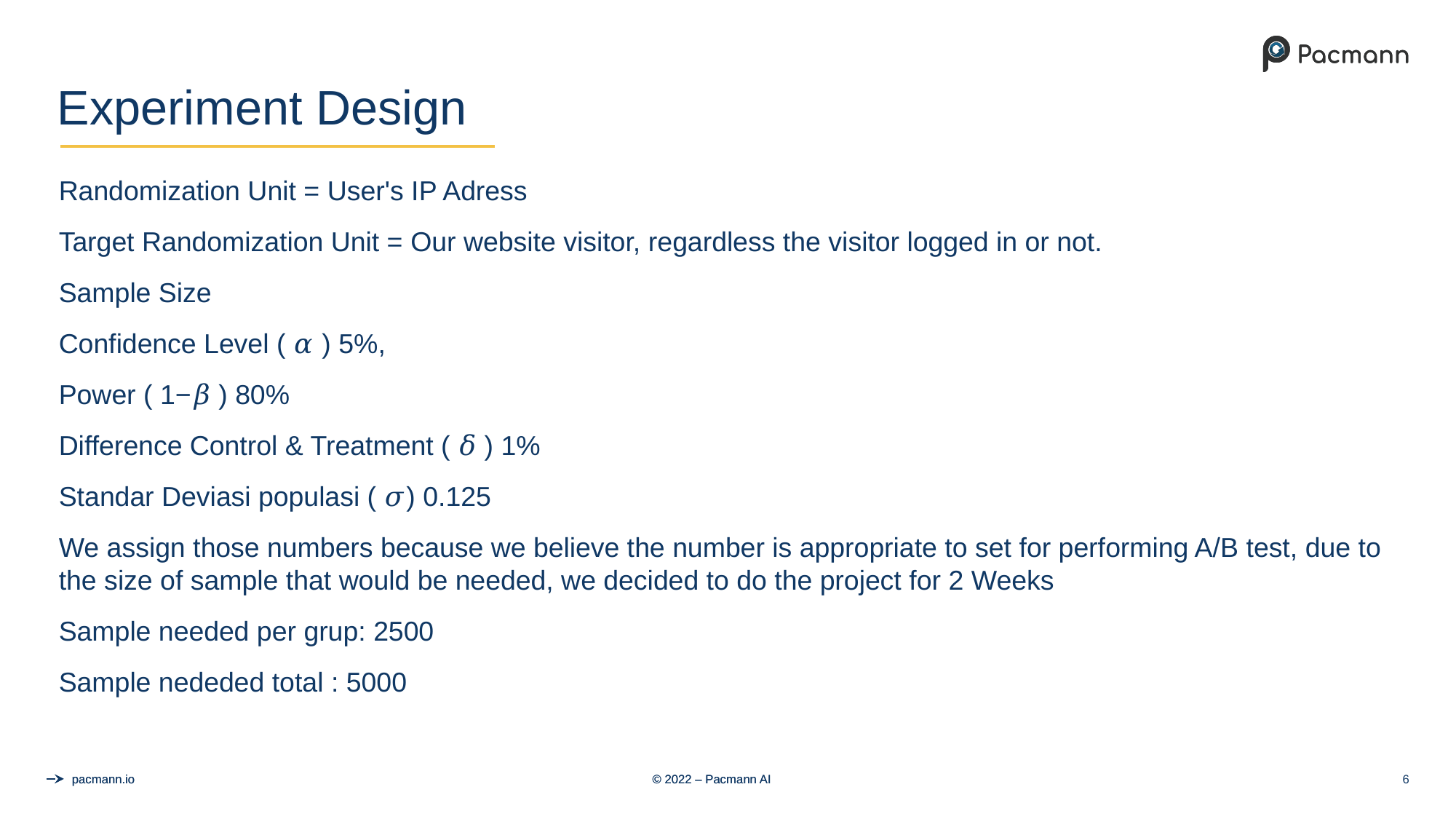

# Experiment Design
Randomization Unit = User's IP Adress
Target Randomization Unit = Our website visitor, regardless the visitor logged in or not.
Sample Size
Confidence Level ( 𝛼 ) 5%,
Power ( 1−𝛽 ) 80%
Difference Control & Treatment ( 𝛿 ) 1%
Standar Deviasi populasi ( 𝜎) 0.125
We assign those numbers because we believe the number is appropriate to set for performing A/B test, due to the size of sample that would be needed, we decided to do the project for 2 Weeks
Sample needed per grup: 2500
Sample nededed total : 5000